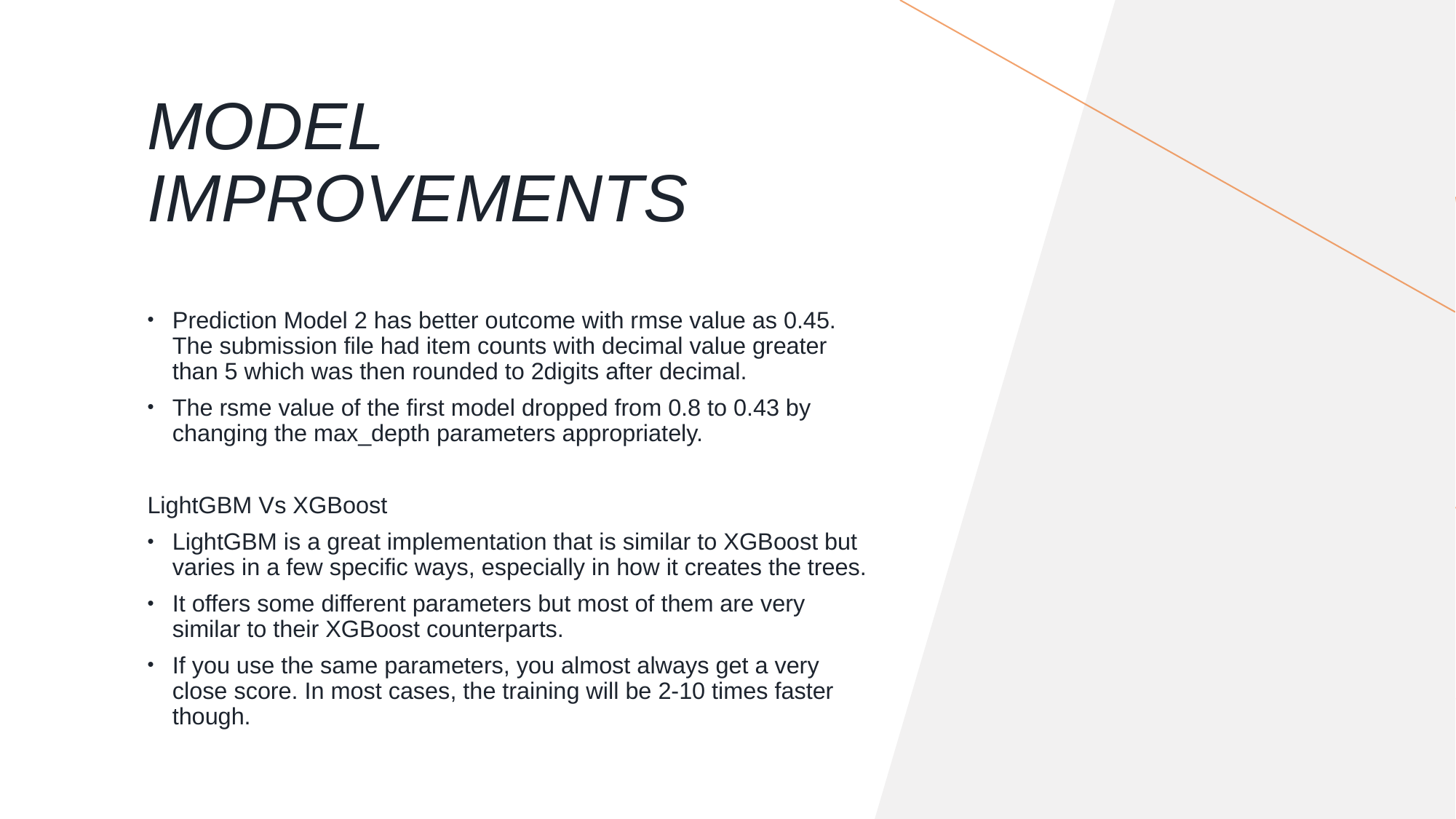

# Model Improvements

Prediction Model 2 has better outcome with rmse value as 0.45. The submission file had item counts with decimal value greater than 5 which was then rounded to 2digits after decimal.
The rsme value of the first model dropped from 0.8 to 0.43 by changing the max_depth parameters appropriately.

LightGBM Vs XGBoost
LightGBM is a great implementation that is similar to XGBoost but varies in a few specific ways, especially in how it creates the trees.
It offers some different parameters but most of them are very similar to their XGBoost counterparts.
If you use the same parameters, you almost always get a very close score. In most cases, the training will be 2-10 times faster though.